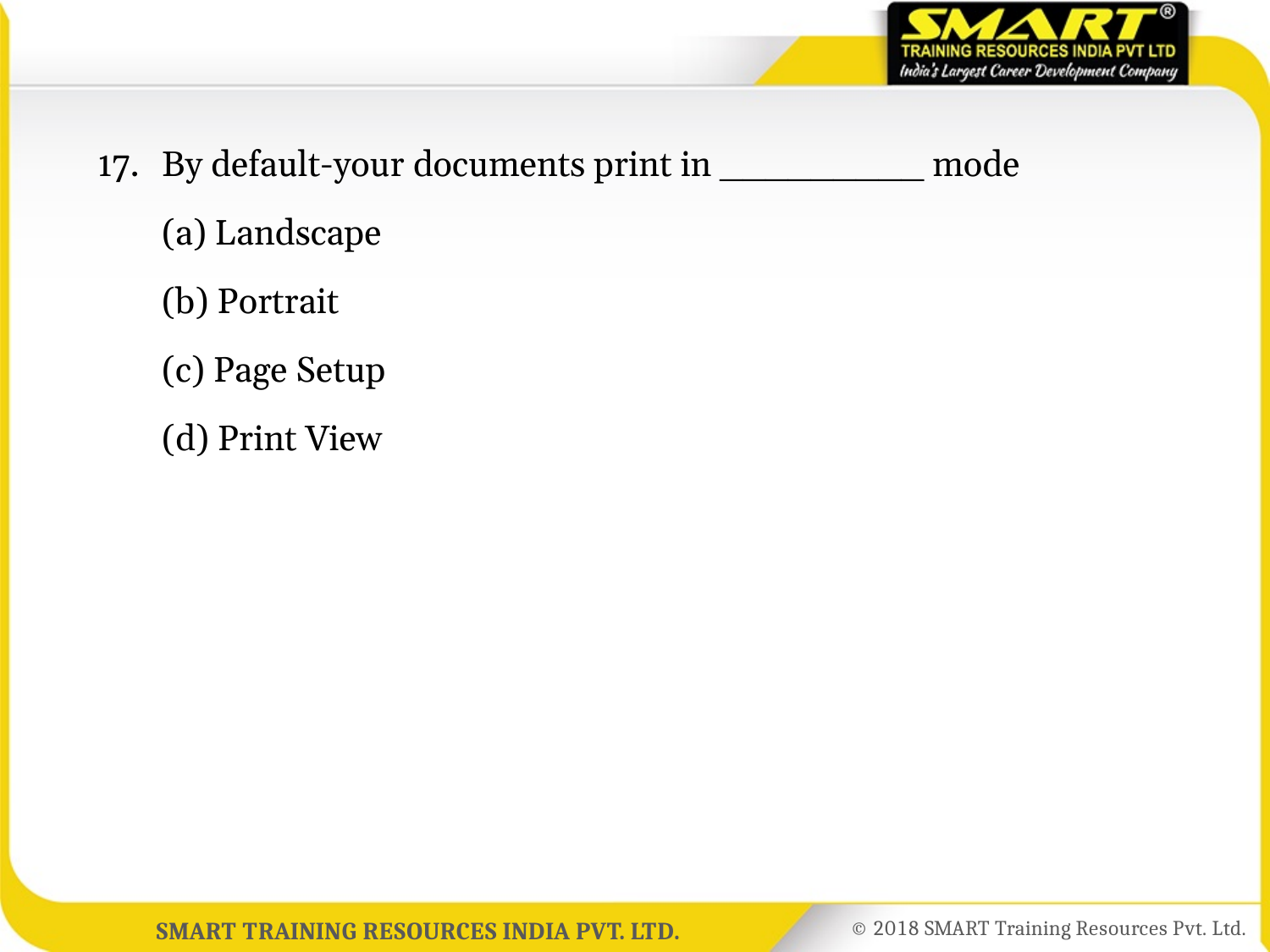

17.	By default-your documents print in _________ mode
	(a) Landscape
	(b) Portrait
	(c) Page Setup
	(d) Print View